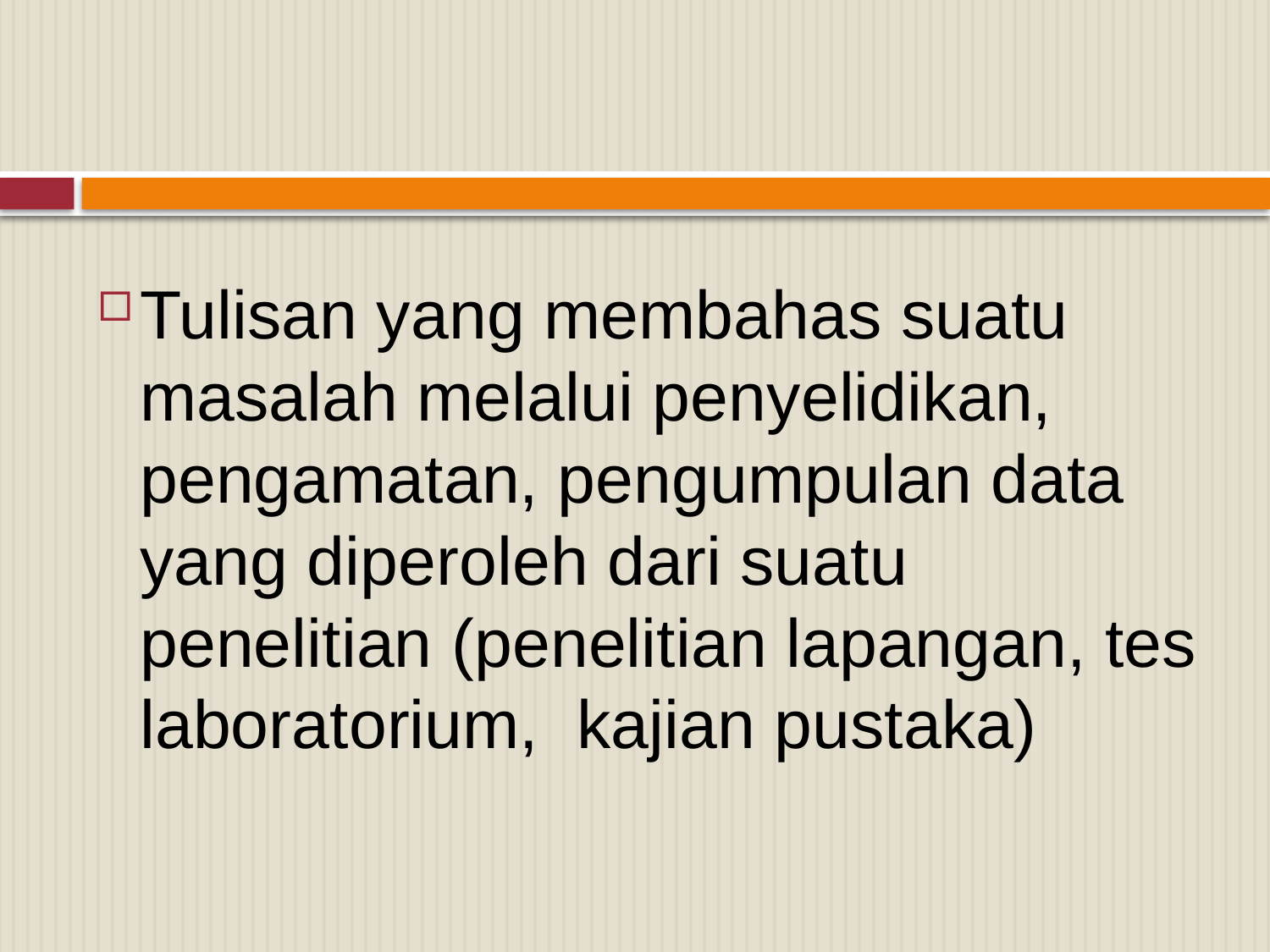

#
Tulisan yang membahas suatu masalah melalui penyelidikan, pengamatan, pengumpulan data yang diperoleh dari suatu penelitian (penelitian lapangan, tes laboratorium,  kajian pustaka)